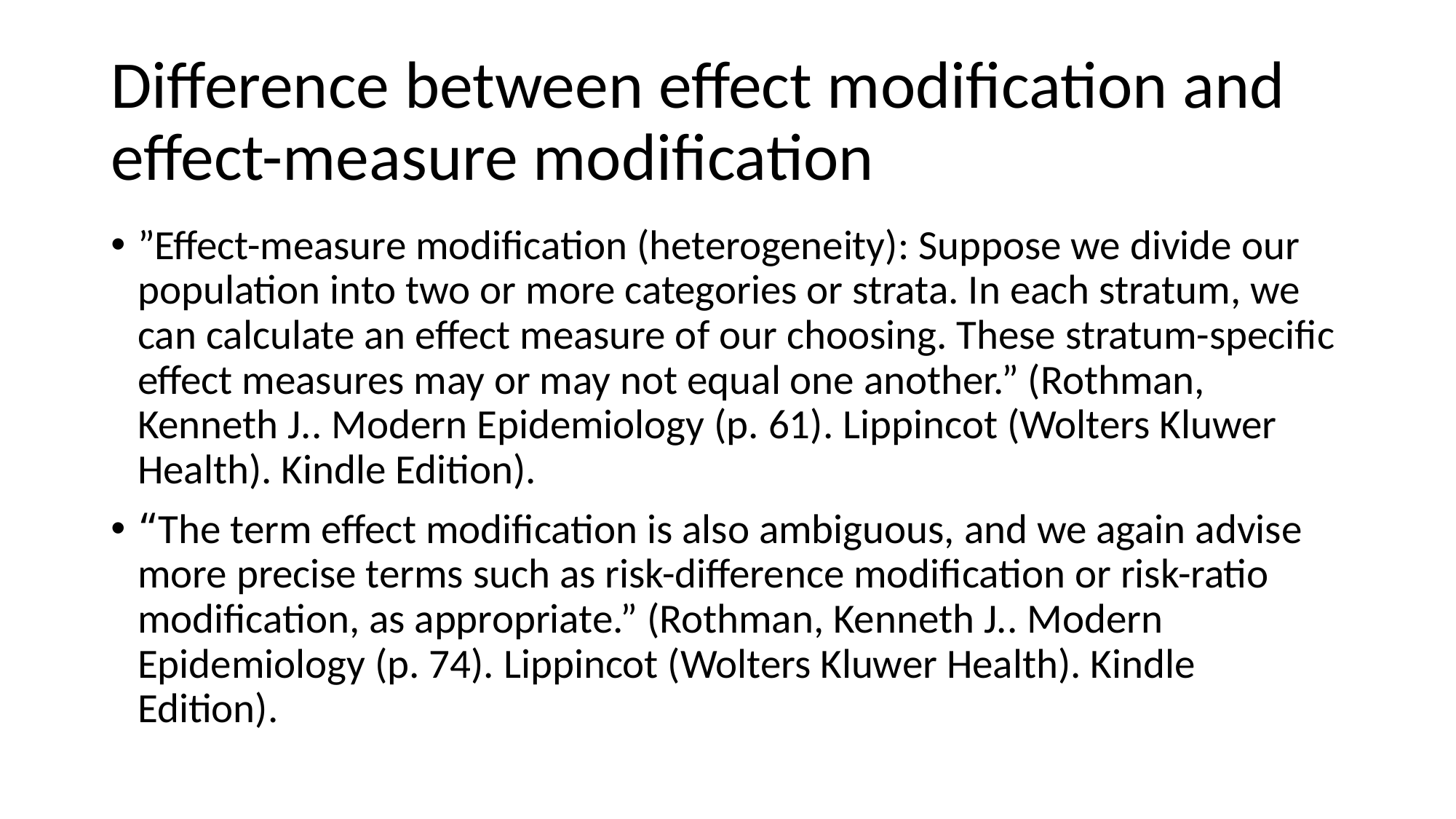

# Difference between effect modification and effect-measure modification
”Effect-measure modification (heterogeneity): ﻿Suppose we divide our population into two or more categories or strata. In each stratum, we can calculate an effect measure of our choosing. These stratum-specific effect measures may or may not equal one another.” (Rothman, Kenneth J.. Modern Epidemiology (p. 61). Lippincot (Wolters Kluwer Health). Kindle Edition).
“﻿The term effect modification is also ambiguous, and we again advise more precise terms such as risk-difference modification or risk-ratio modification, as appropriate.” (Rothman, Kenneth J.. Modern Epidemiology (p. 74). Lippincot (Wolters Kluwer Health). Kindle Edition).